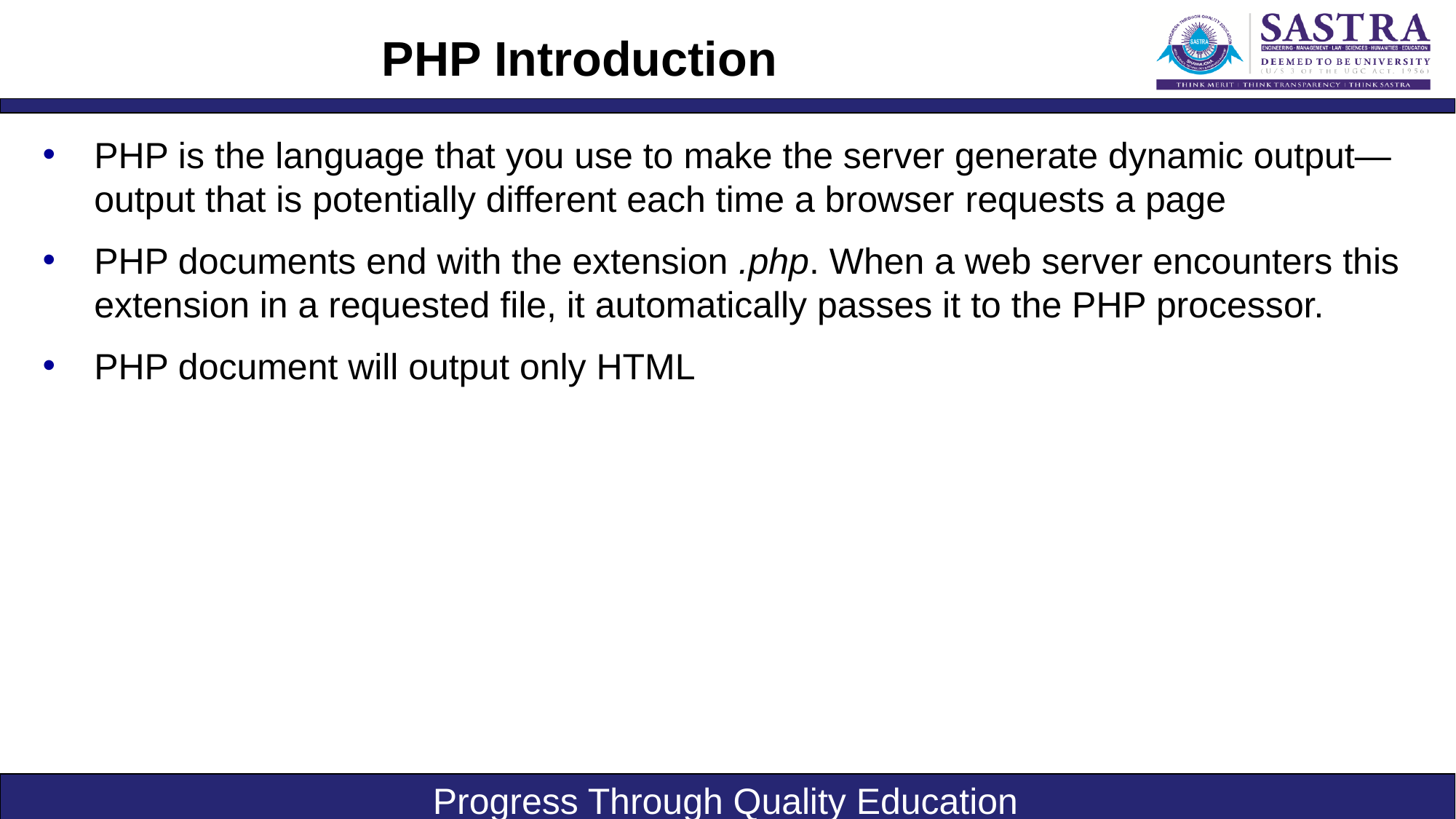

# PHP Introduction
PHP is the language that you use to make the server generate dynamic output—output that is potentially different each time a browser requests a page
PHP documents end with the extension .php. When a web server encounters this extension in a requested file, it automatically passes it to the PHP processor.
PHP document will output only HTML